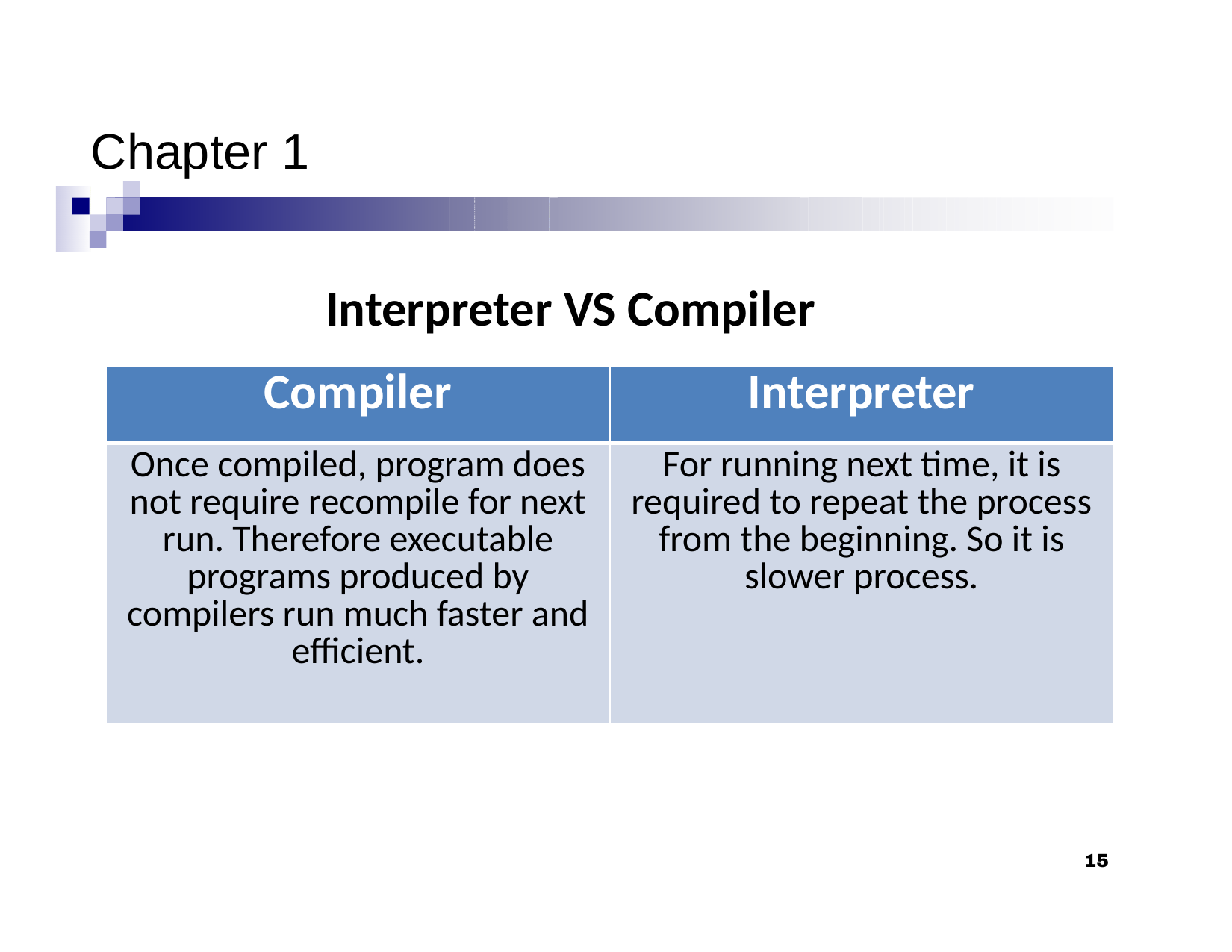

# Chapter 1

Interpreter VS Compiler

| Compiler | Interpreter |
| --- | --- |
| Once compiled, program does not require recompile for next run. Therefore executable programs produced by compilers run much faster and efficient. | For running next time, it is required to repeat the process from the beginning. So it is slower process. |
15